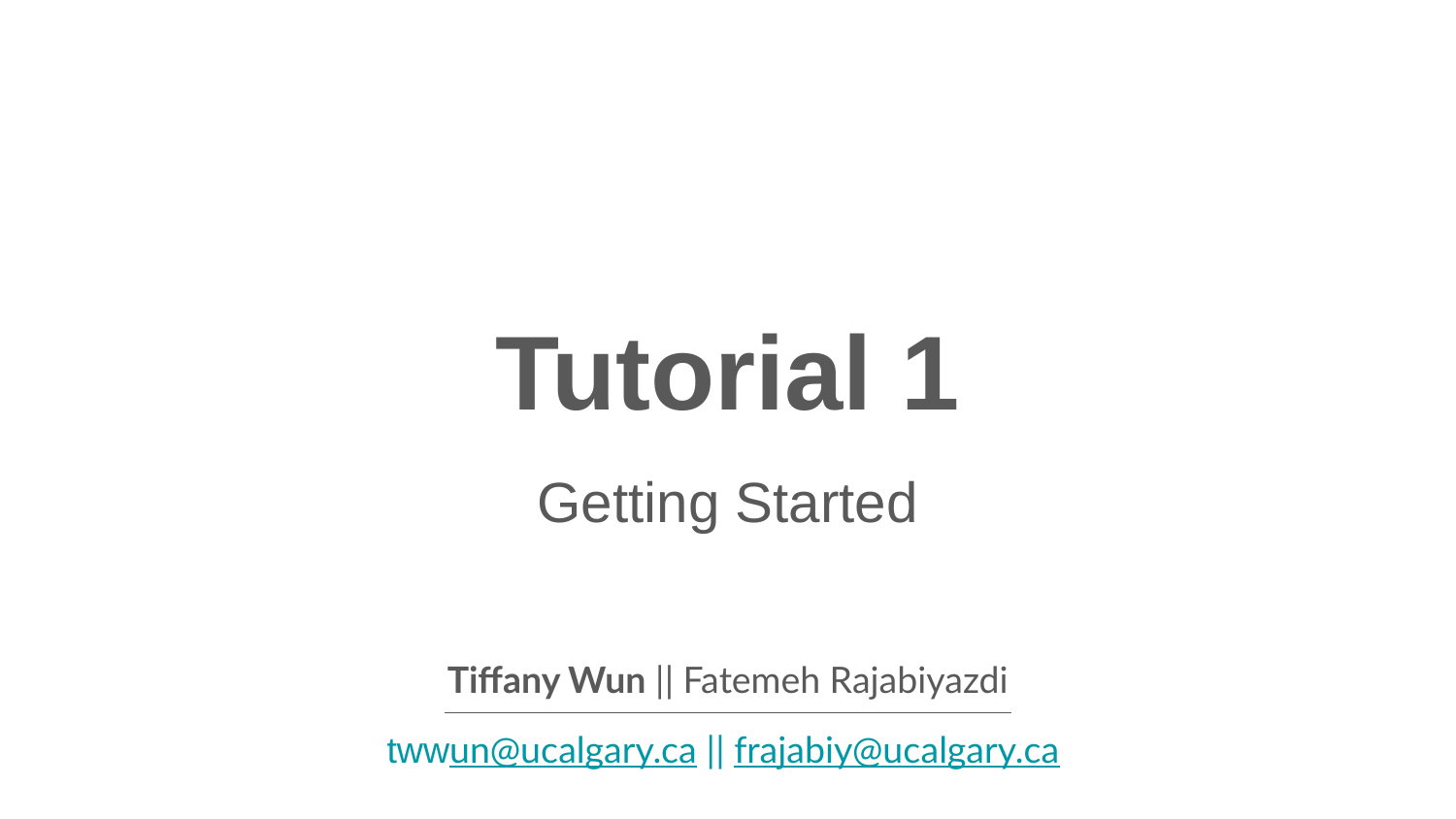

# Tutorial 1
Getting Started
Tiffany Wun || Fatemeh Rajabiyazdi
twwun@ucalgary.ca || frajabiy@ucalgary.ca